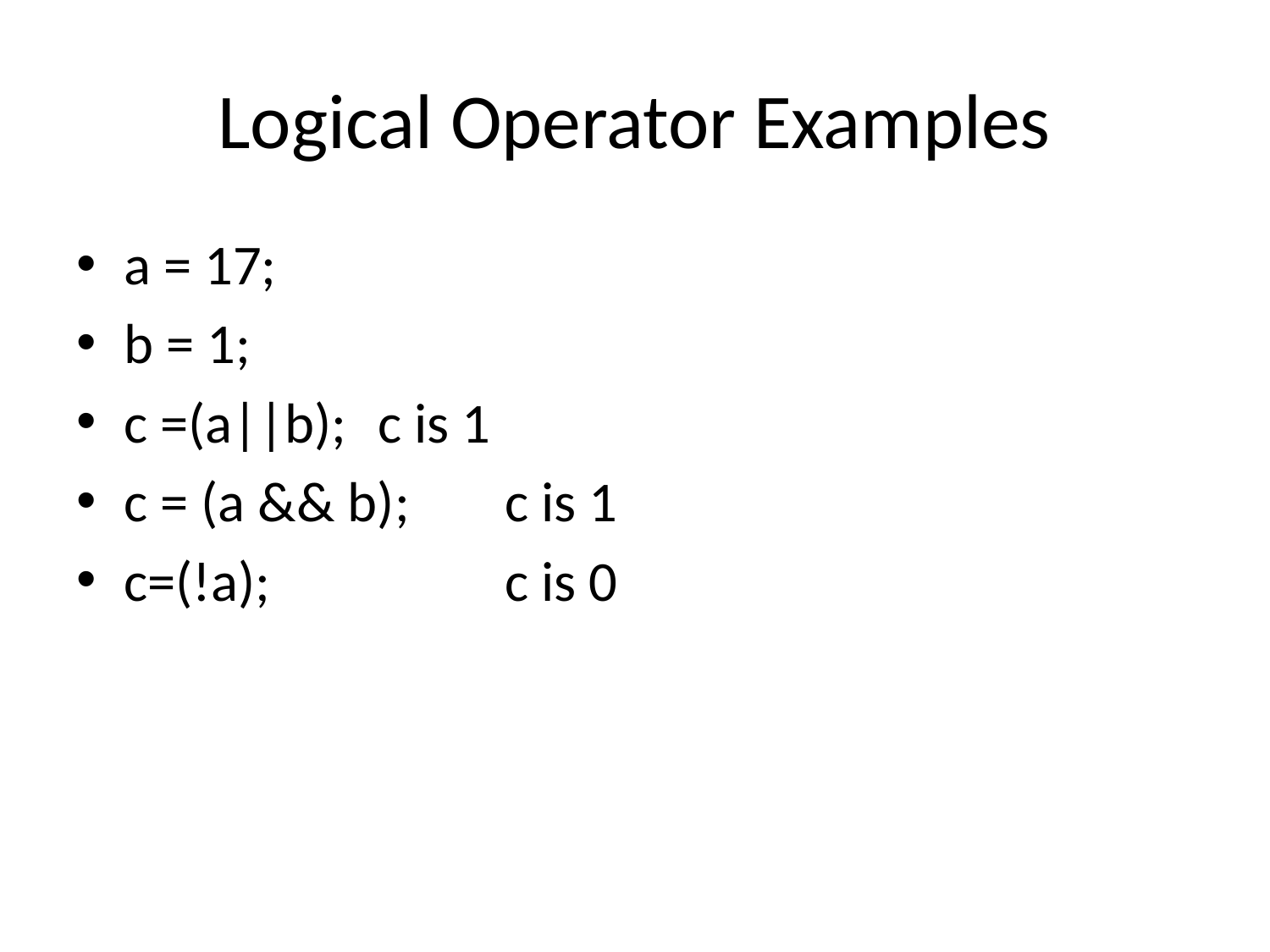

# Logical Operator Examples
a = 17;
b = 1;
c =(a||b);	c is 1
c = (a && b); 	c is 1
c=(!a);		c is 0